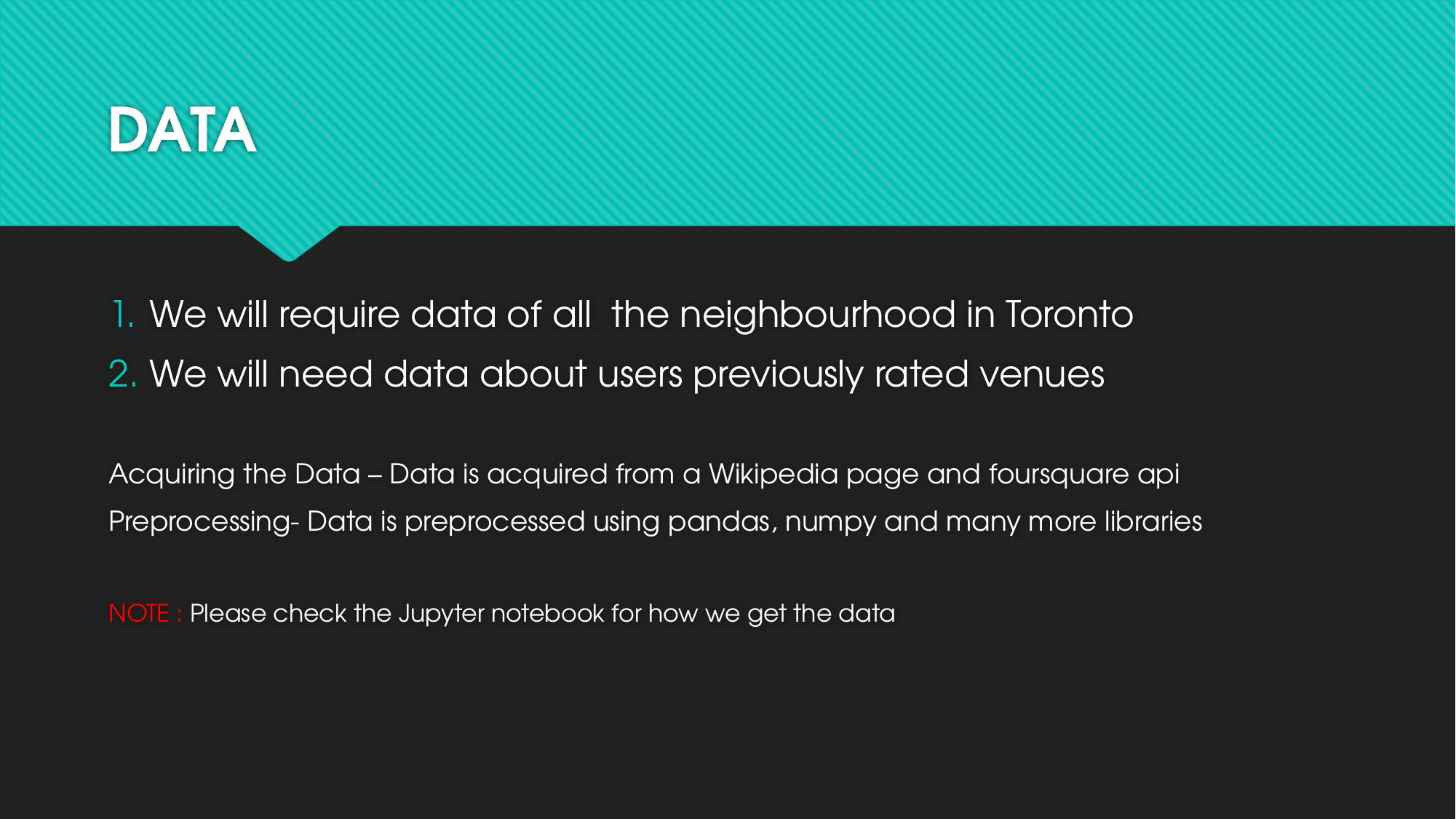

# DATA
We will require data of all  the neighbourhood in Toronto
We will need data about users previously rated venues

Acquiring the Data – Data is acquired from a Wikipedia page and foursquare api
Preprocessing- Data is preprocessed using pandas, numpy and many more libraries

NOTE : Please check the Jupyter notebook for how we get the data